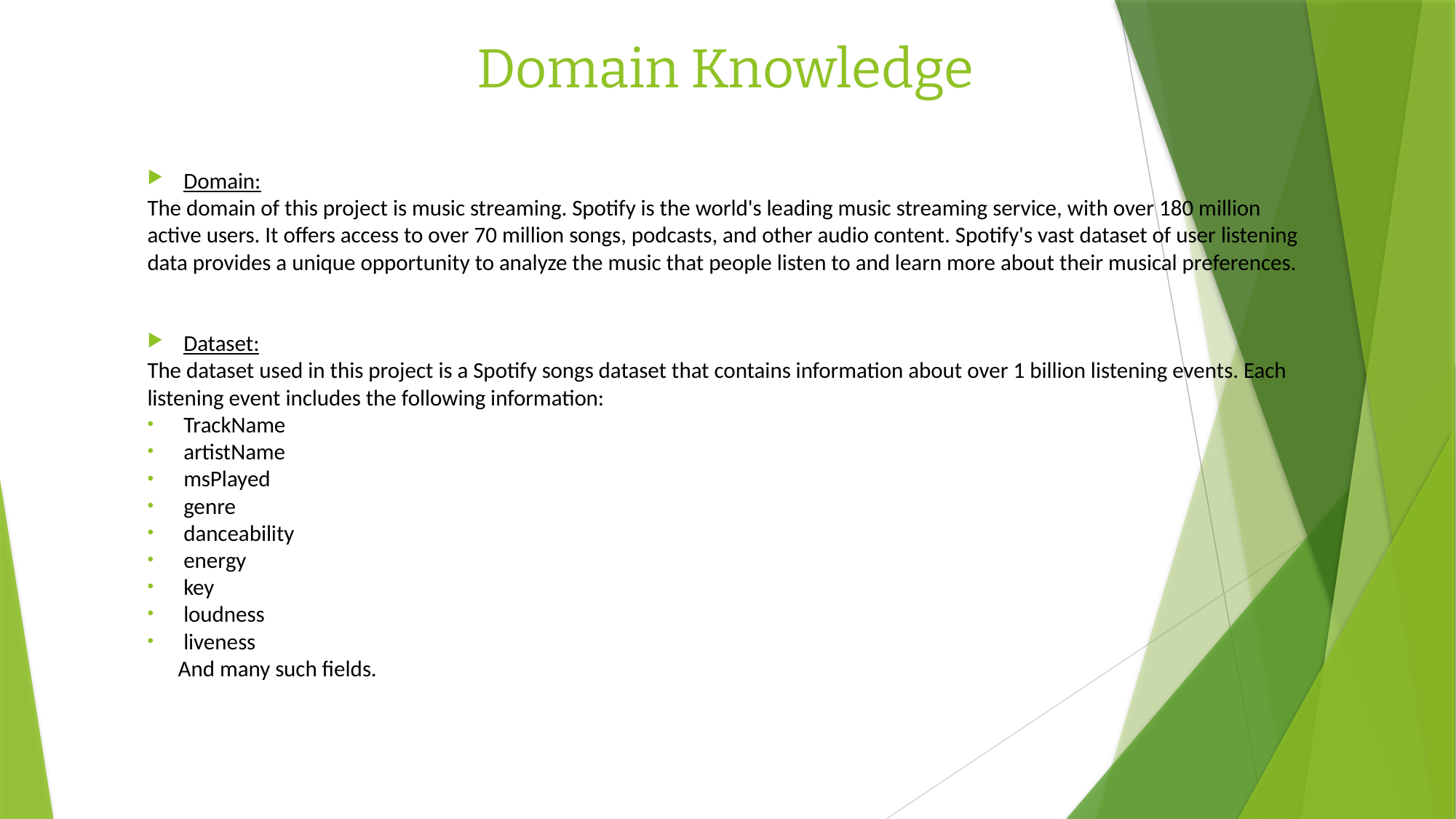

# Domain Knowledge
Domain:
The domain of this project is music streaming. Spotify is the world's leading music streaming service, with over 180 million active users. It offers access to over 70 million songs, podcasts, and other audio content. Spotify's vast dataset of user listening data provides a unique opportunity to analyze the music that people listen to and learn more about their musical preferences.

Dataset:
The dataset used in this project is a Spotify songs dataset that contains information about over 1 billion listening events. Each listening event includes the following information:
TrackName
artistName
msPlayed
genre
danceability
energy
key
loudness
liveness
      And many such fields.